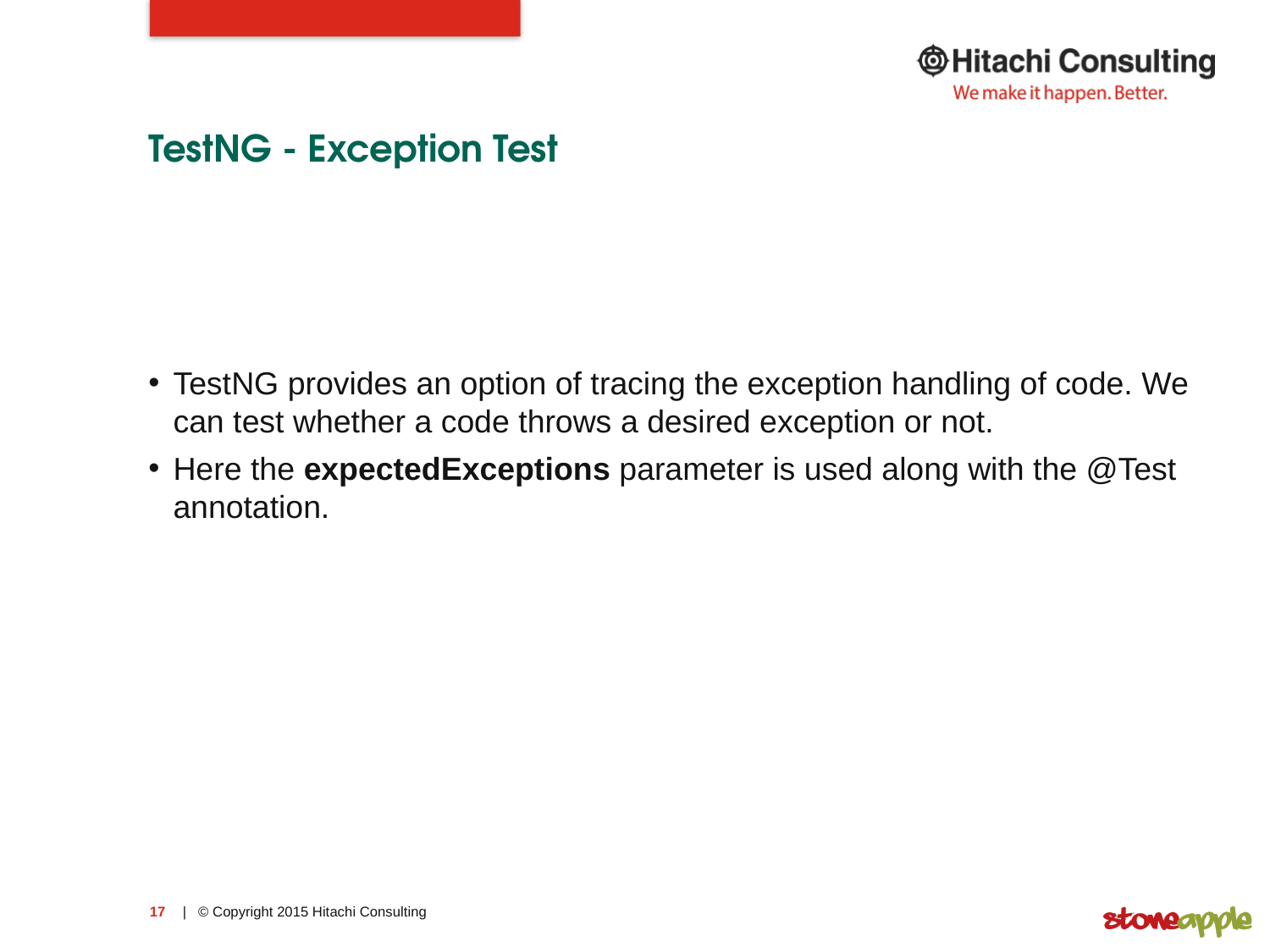

# TestNG - Exception Test
TestNG provides an option of tracing the exception handling of code. We can test whether a code throws a desired exception or not.
Here the expectedExceptions parameter is used along with the @Test annotation.